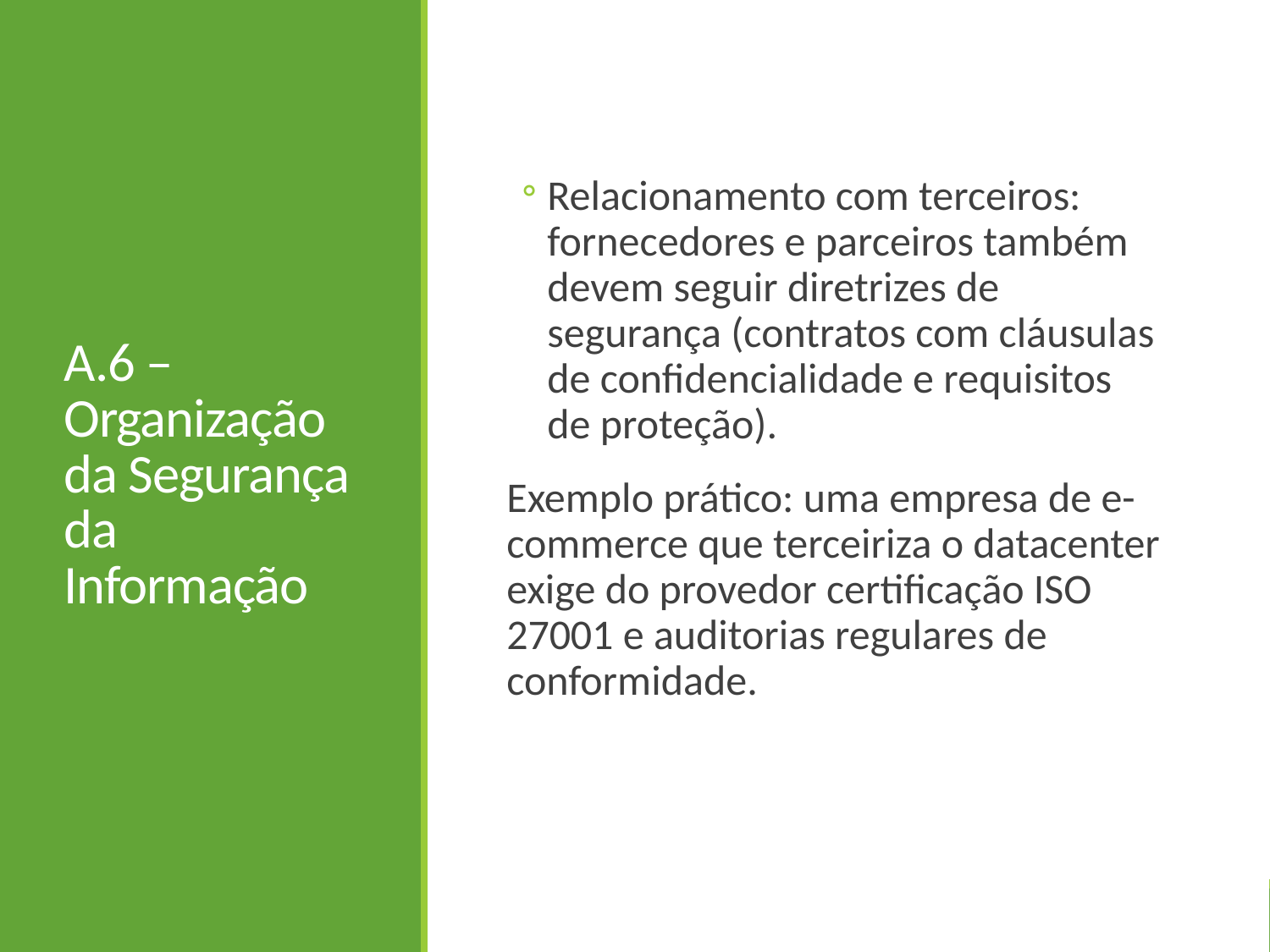

# A.6 – Organização da Segurança da Informação
Relacionamento com terceiros: fornecedores e parceiros também devem seguir diretrizes de segurança (contratos com cláusulas de confidencialidade e requisitos de proteção).
Exemplo prático: uma empresa de e-commerce que terceiriza o datacenter exige do provedor certificação ISO 27001 e auditorias regulares de conformidade.